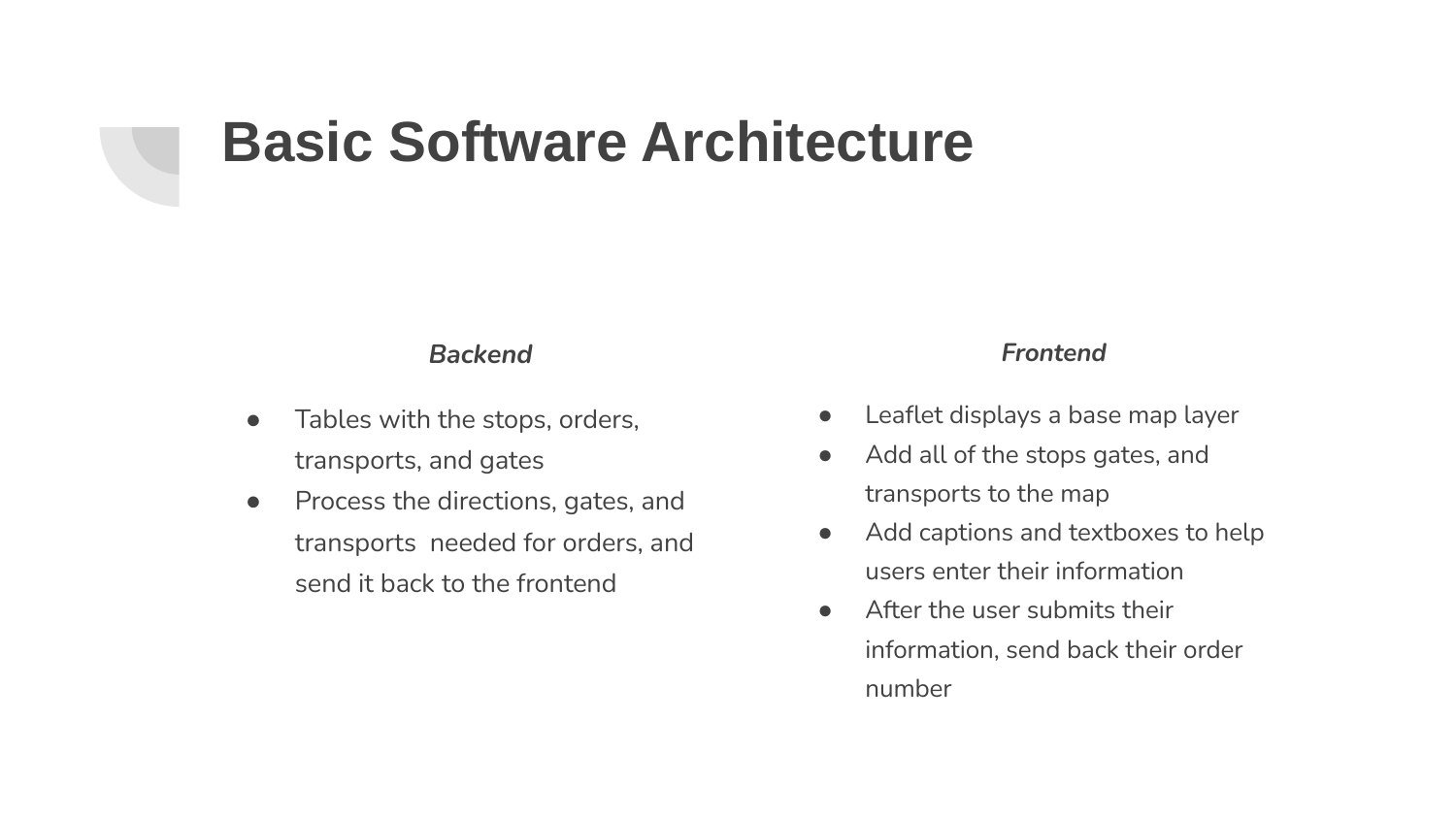

# Basic Software Architecture
Backend
Tables with the stops, orders, transports, and gates
Process the directions, gates, and transports  needed for orders, and send it back to the frontend
Frontend
Leaflet displays a base map layer
Add all of the stops gates, and transports to the map
Add captions and textboxes to help users enter their information
After the user submits their information, send back their order number